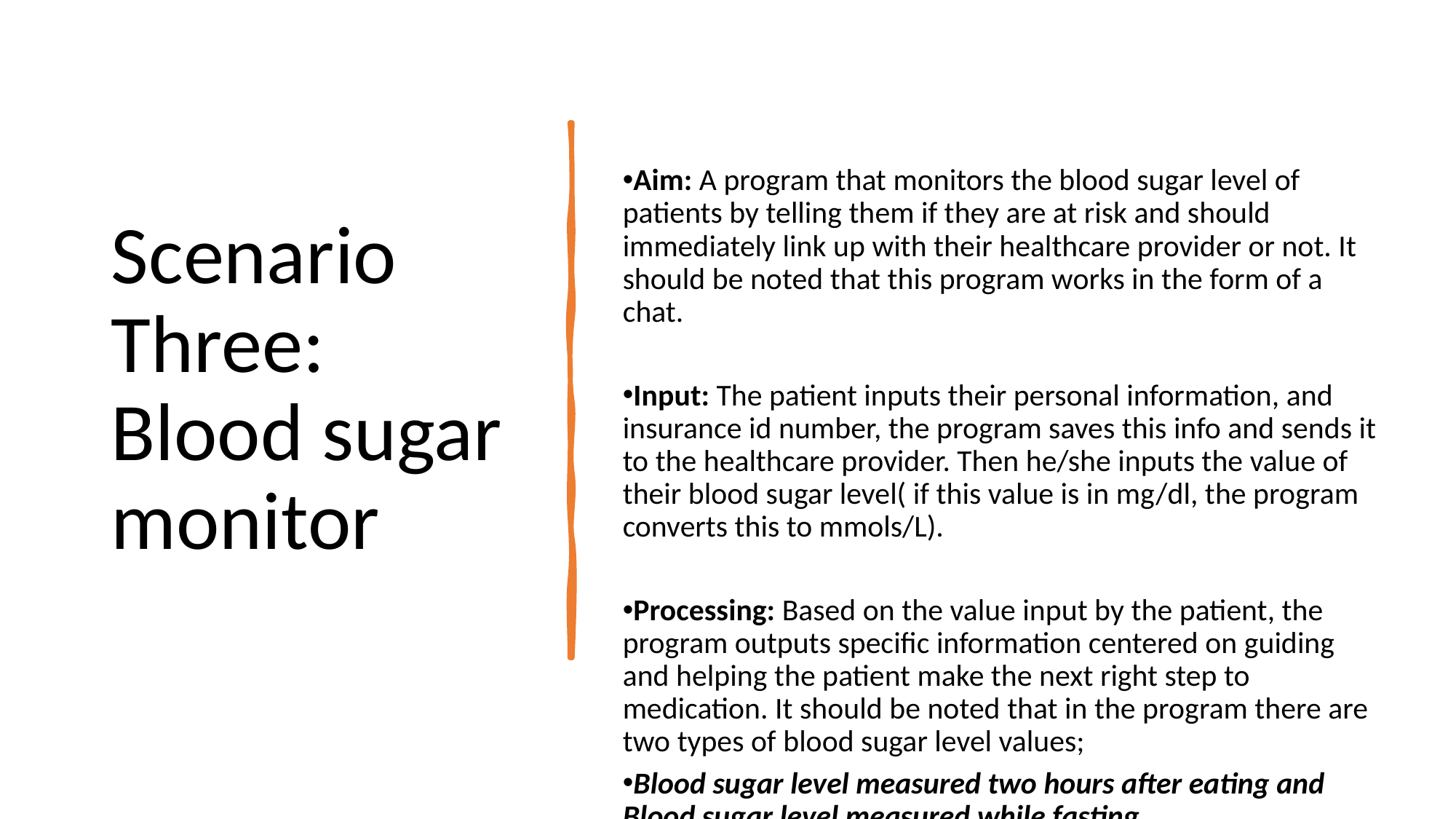

Scenario Three: Blood sugar monitor
Aim: A program that monitors the blood sugar level of patients by telling them if they are at risk and should immediately link up with their healthcare provider or not. It should be noted that this program works in the form of a chat.

Input: The patient inputs their personal information, and insurance id number, the program saves this info and sends it to the healthcare provider. Then he/she inputs the value of their blood sugar level( if this value is in mg/dl, the program converts this to mmols/L).

Processing: Based on the value input by the patient, the program outputs specific information centered on guiding and helping the patient make the next right step to medication. It should be noted that in the program there are two types of blood sugar level values;
Blood sugar level measured two hours after eating and Blood sugar level measured while fasting.